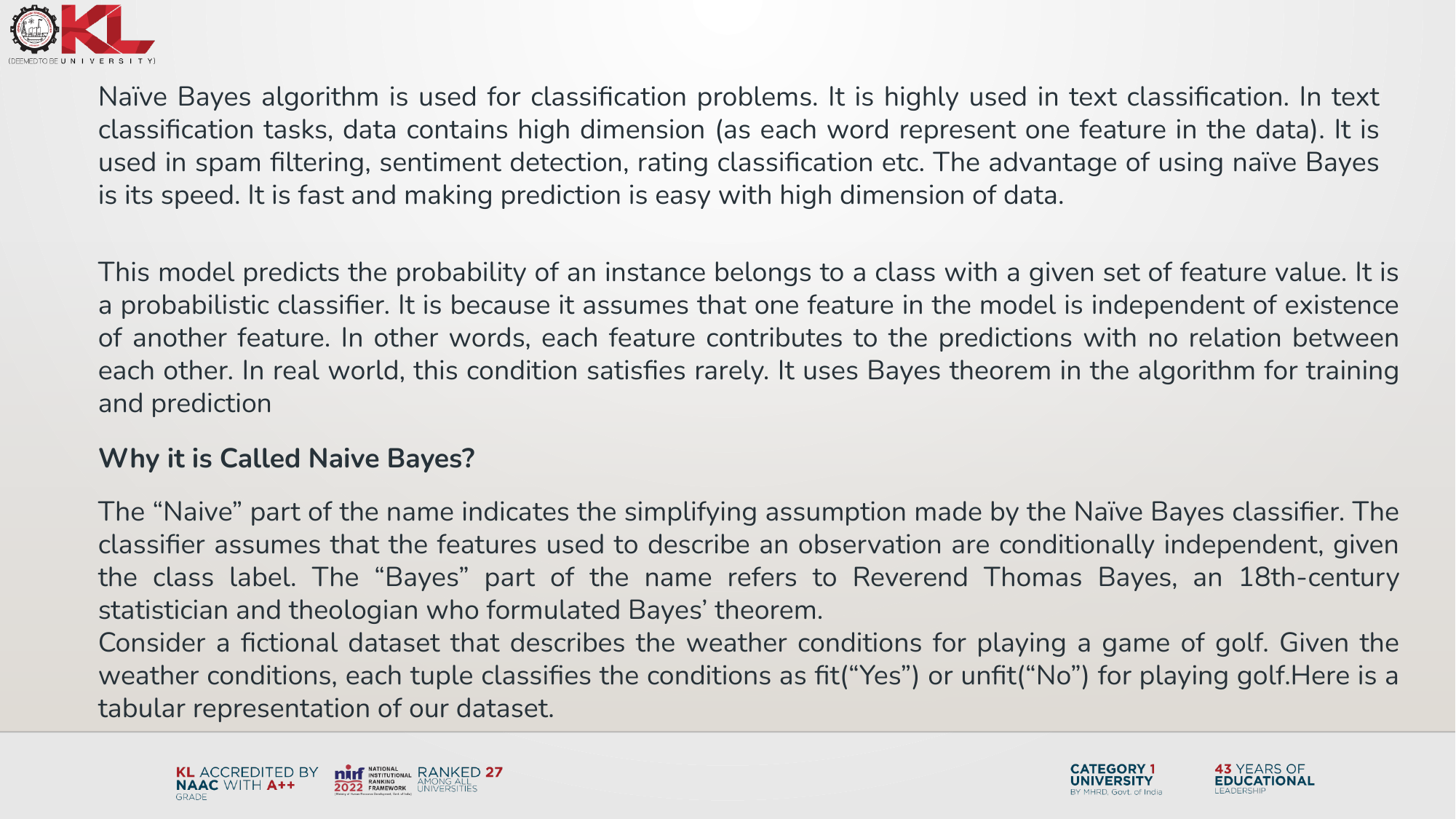

Naïve Bayes algorithm is used for classification problems. It is highly used in text classification. In text classification tasks, data contains high dimension (as each word represent one feature in the data). It is used in spam filtering, sentiment detection, rating classification etc. The advantage of using naïve Bayes is its speed. It is fast and making prediction is easy with high dimension of data.
This model predicts the probability of an instance belongs to a class with a given set of feature value. It is a probabilistic classifier. It is because it assumes that one feature in the model is independent of existence of another feature. In other words, each feature contributes to the predictions with no relation between each other. In real world, this condition satisfies rarely. It uses Bayes theorem in the algorithm for training and prediction
Why it is Called Naive Bayes?
The “Naive” part of the name indicates the simplifying assumption made by the Naïve Bayes classifier. The classifier assumes that the features used to describe an observation are conditionally independent, given the class label. The “Bayes” part of the name refers to Reverend Thomas Bayes, an 18th-century statistician and theologian who formulated Bayes’ theorem.
Consider a fictional dataset that describes the weather conditions for playing a game of golf. Given the weather conditions, each tuple classifies the conditions as fit(“Yes”) or unfit(“No”) for playing golf.Here is a tabular representation of our dataset.